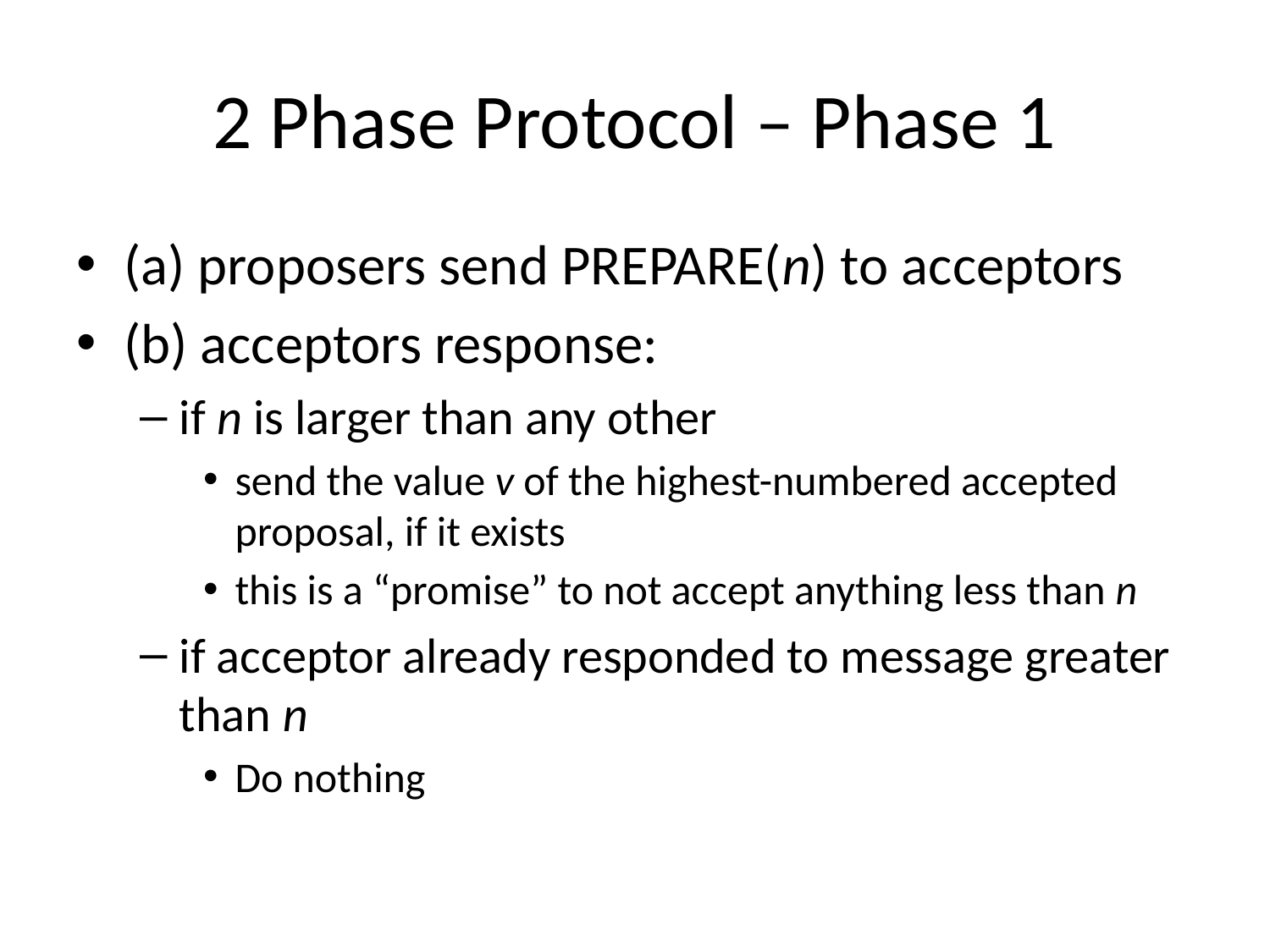

# 2 Phase Protocol – Phase 1
(a) proposers send PREPARE(n) to acceptors
(b) acceptors response:
if n is larger than any other
send the value v of the highest-numbered accepted proposal, if it exists
this is a “promise” to not accept anything less than n
if acceptor already responded to message greater than n
Do nothing